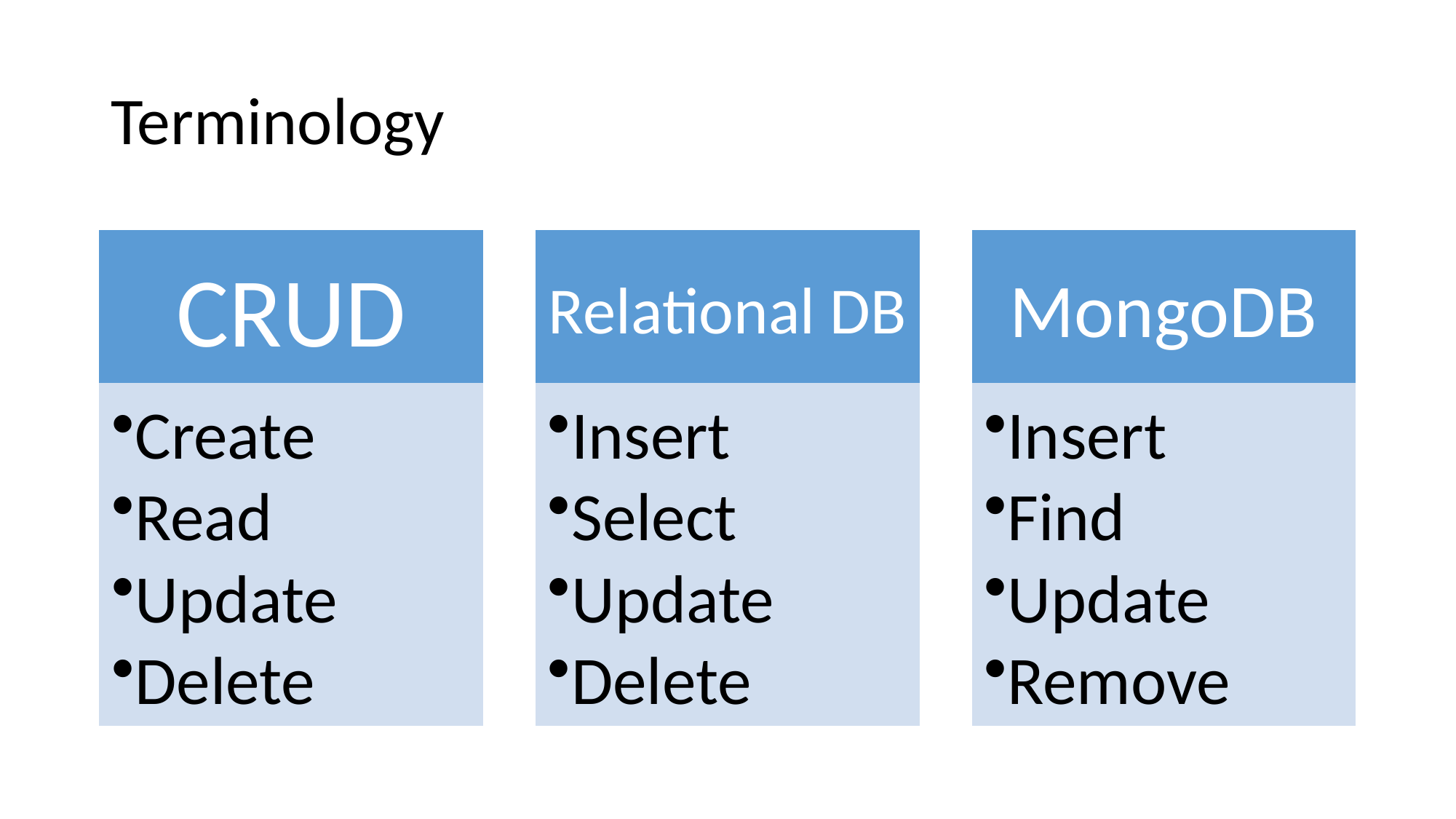

# Terminology
CRUD
Create
Relational DB
Insert
Select
MongoDB
Insert
Find
Read
Update
Delete
Update
Delete
Update
Remove